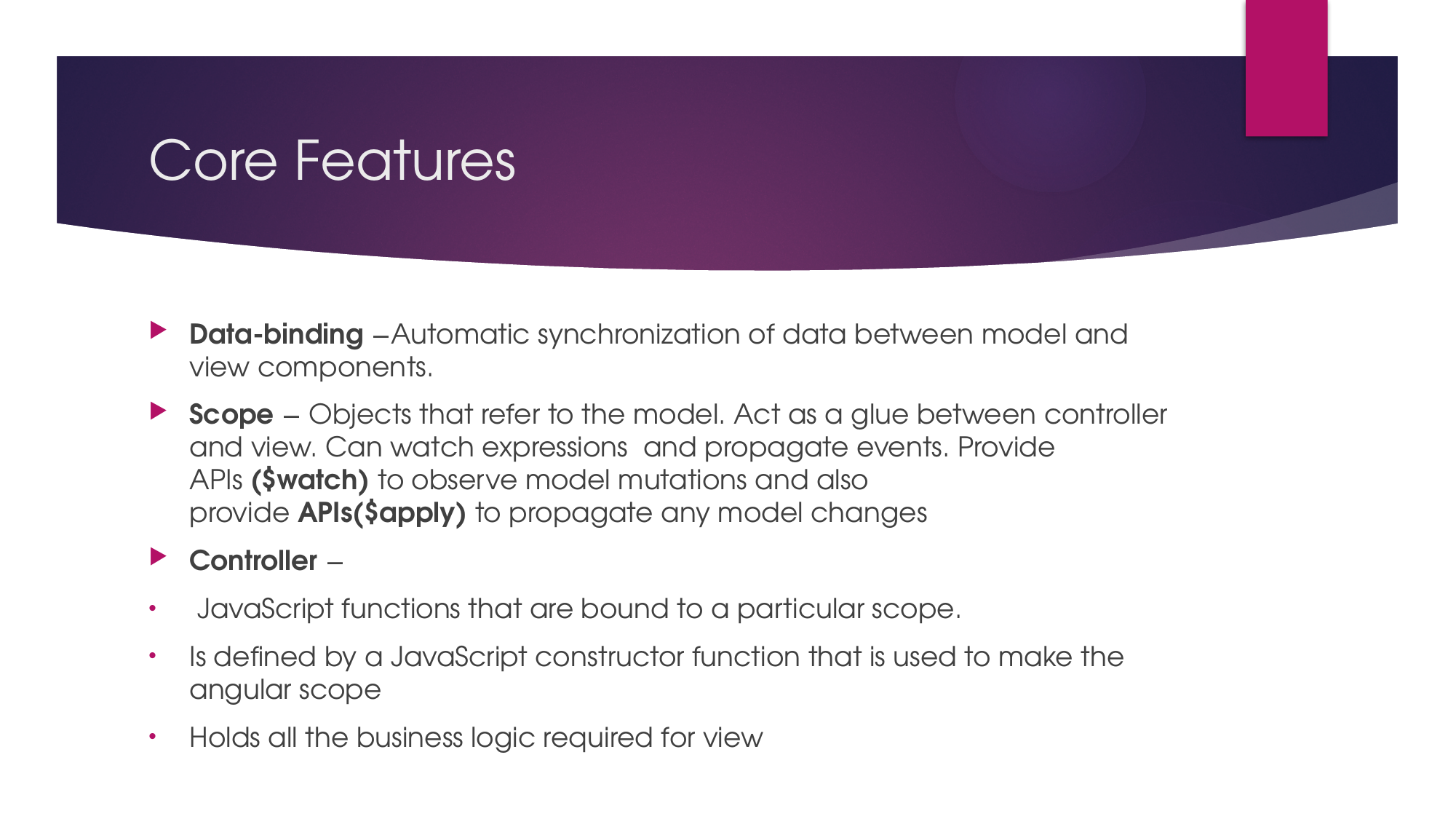

# Core Features
Data-binding −Automatic synchronization of data between model and view components.
Scope − Objects that refer to the model. Act as a glue between controller and view. Can watch expressions  and propagate events. Provide APIs ($watch) to observe model mutations and also provide APIs($apply) to propagate any model changes
Controller −
 JavaScript functions that are bound to a particular scope.
Is defined by a JavaScript constructor function that is used to make the angular scope
Holds all the business logic required for view